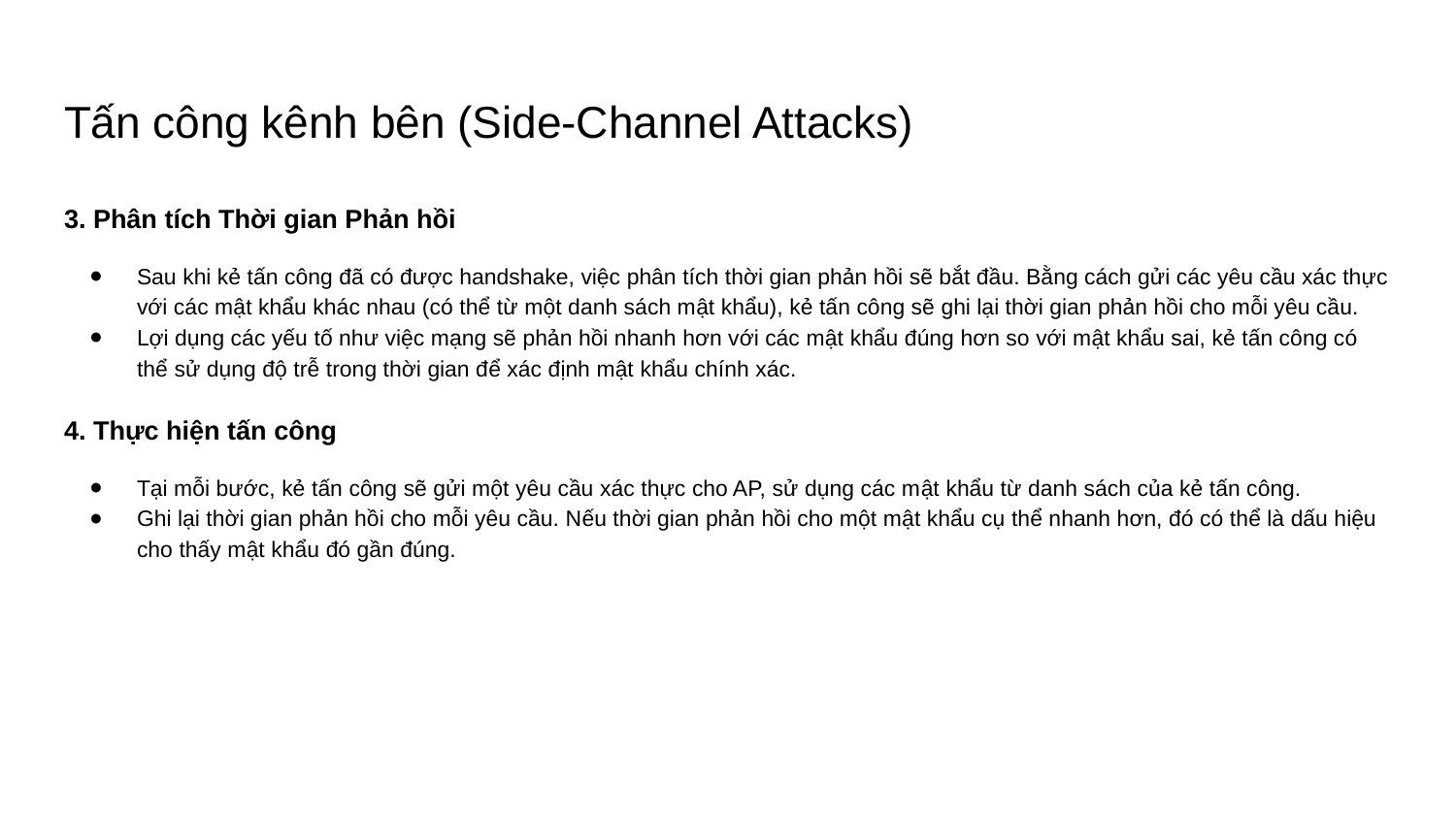

# Tấn công kênh bên (Side-Channel Attacks)
3. Phân tích Thời gian Phản hồi
Sau khi kẻ tấn công đã có được handshake, việc phân tích thời gian phản hồi sẽ bắt đầu. Bằng cách gửi các yêu cầu xác thực với các mật khẩu khác nhau (có thể từ một danh sách mật khẩu), kẻ tấn công sẽ ghi lại thời gian phản hồi cho mỗi yêu cầu.
Lợi dụng các yếu tố như việc mạng sẽ phản hồi nhanh hơn với các mật khẩu đúng hơn so với mật khẩu sai, kẻ tấn công có thể sử dụng độ trễ trong thời gian để xác định mật khẩu chính xác.
4. Thực hiện tấn công
Tại mỗi bước, kẻ tấn công sẽ gửi một yêu cầu xác thực cho AP, sử dụng các mật khẩu từ danh sách của kẻ tấn công.
Ghi lại thời gian phản hồi cho mỗi yêu cầu. Nếu thời gian phản hồi cho một mật khẩu cụ thể nhanh hơn, đó có thể là dấu hiệu cho thấy mật khẩu đó gần đúng.